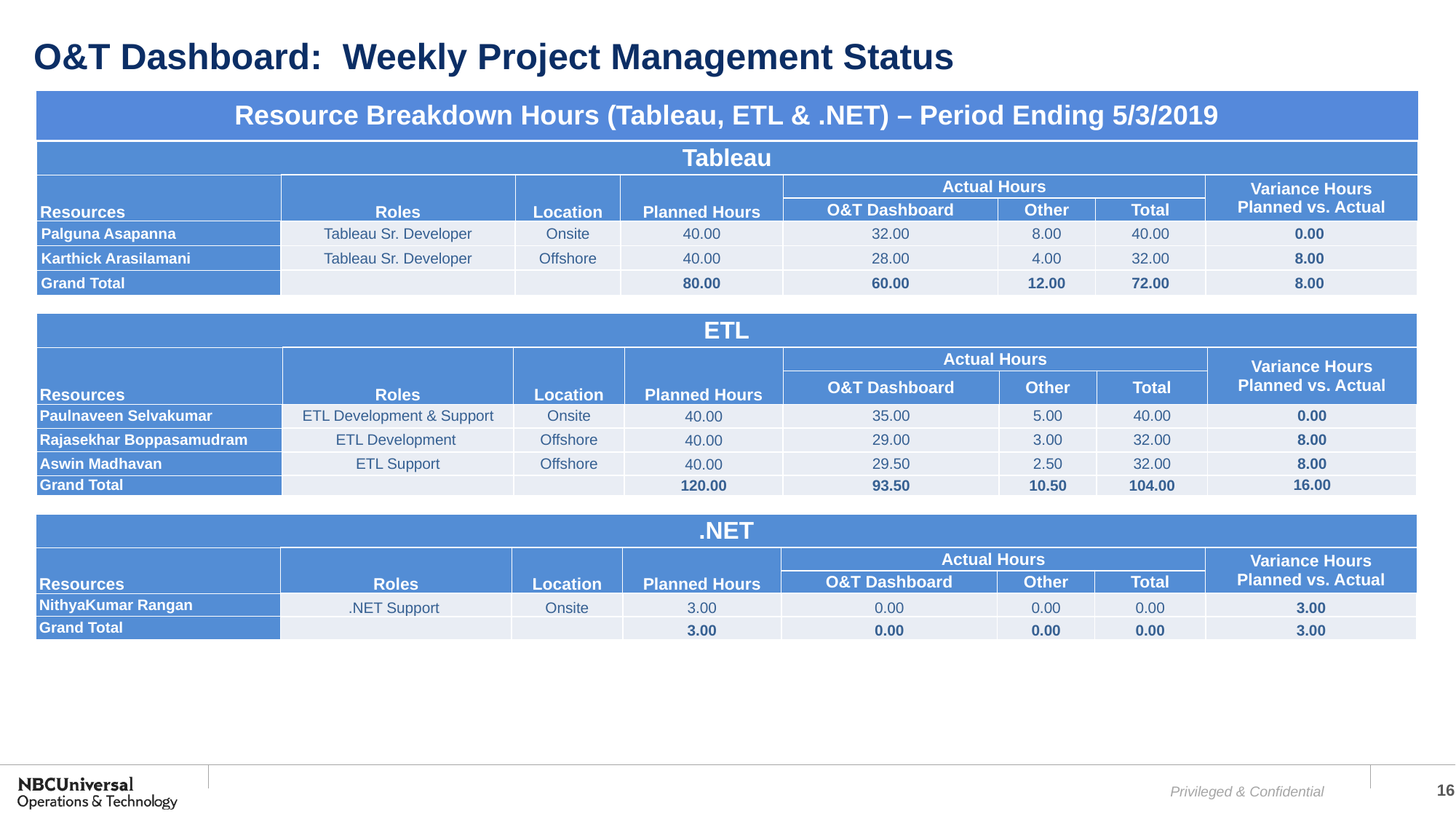

# O&T Dashboard:  Weekly Project Management Status
| Resource Breakdown Hours (Tableau, ETL & .NET) – Period Ending 5/3/2019 |
| --- |
| Tableau |  |  |  |  |  |  |  |
| --- | --- | --- | --- | --- | --- | --- | --- |
| Resources | Roles | Location | Planned Hours | Actual Hours |  |  | Variance Hours Planned vs. Actual |
|  |  |  |  | O&T Dashboard | Other | Total |  |
| Palguna Asapanna | Tableau Sr. Developer | Onsite | 40.00 | 32.00 | 8.00 | 40.00 | 0.00 |
| Karthick Arasilamani | Tableau Sr. Developer | Offshore | 40.00 | 28.00 | 4.00 | 32.00 | 8.00 |
| Grand Total |  |  | 80.00 | 60.00 | 12.00 | 72.00 | 8.00 |
| ETL |  |  |  |  |  |  |  |
| --- | --- | --- | --- | --- | --- | --- | --- |
| Resources | Roles | Location | Planned Hours | Actual Hours |  |  | Variance Hours Planned vs. Actual |
|  |  |  |  | O&T Dashboard | Other | Total |  |
| Paulnaveen Selvakumar | ETL Development & Support | Onsite | 40.00 | 35.00 | 5.00 | 40.00 | 0.00 |
| Rajasekhar Boppasamudram | ETL Development | Offshore | 40.00 | 29.00 | 3.00 | 32.00 | 8.00 |
| Aswin Madhavan | ETL Support | Offshore | 40.00 | 29.50 | 2.50 | 32.00 | 8.00 |
| Grand Total |  |  | 120.00 | 93.50 | 10.50 | 104.00 | 16.00 |
| .NET |  |  |  |  |  |  |  |
| --- | --- | --- | --- | --- | --- | --- | --- |
| Resources | Roles | Location | Planned Hours | Actual Hours |  |  | Variance Hours Planned vs. Actual |
|  |  |  |  | O&T Dashboard | Other | Total |  |
| NithyaKumar Rangan | .NET Support | Onsite | 3.00 | 0.00 | 0.00 | 0.00 | 3.00 |
| Grand Total |  |  | 3.00 | 0.00 | 0.00 | 0.00 | 3.00 |